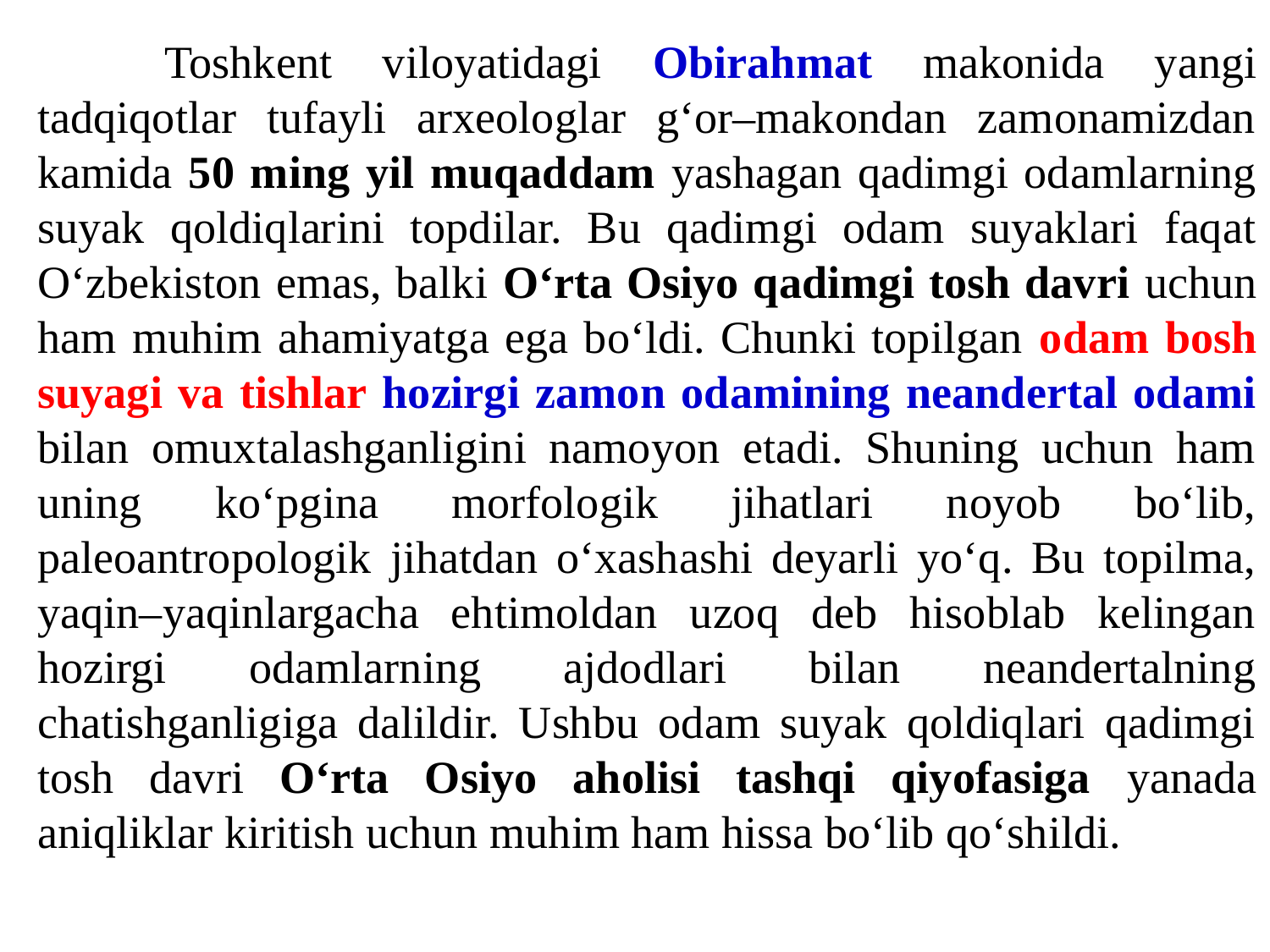

Toshkent viloyatidagi Obirahmat makonida yangi tadqiqotlar tufayli arxeologlar g‘or–makondan zamonamizdan kamida 50 ming yil muqaddam yashagan qadimgi odamlarning suyak qoldiqlarini topdilar. Bu qadimgi odam suyaklari faqat O‘zbekiston emas, balki O‘rta Osiyo qadimgi tosh davri uchun ham muhim ahamiyatga ega bo‘ldi. Chunki topilgan odam bosh suyagi va tishlar hozirgi zamon odamining neandertal odami bilan omuxtalashganligini namoyon etadi. Shuning uchun ham uning ko‘pgina morfologik jihatlari noyob bo‘lib, paleoantropologik jihatdan o‘xashashi deyarli yo‘q. Bu topilma, yaqin–yaqinlargacha ehtimoldan uzoq deb hisoblab kelingan hozirgi odamlarning ajdodlari bilan neandertalning chatishganligiga dalildir. Ushbu odam suyak qoldiqlari qadimgi tosh davri O‘rta Osiyo aholisi tashqi qiyofasiga yanada aniqliklar kiritish uchun muhim ham hissa bo‘lib qo‘shildi.